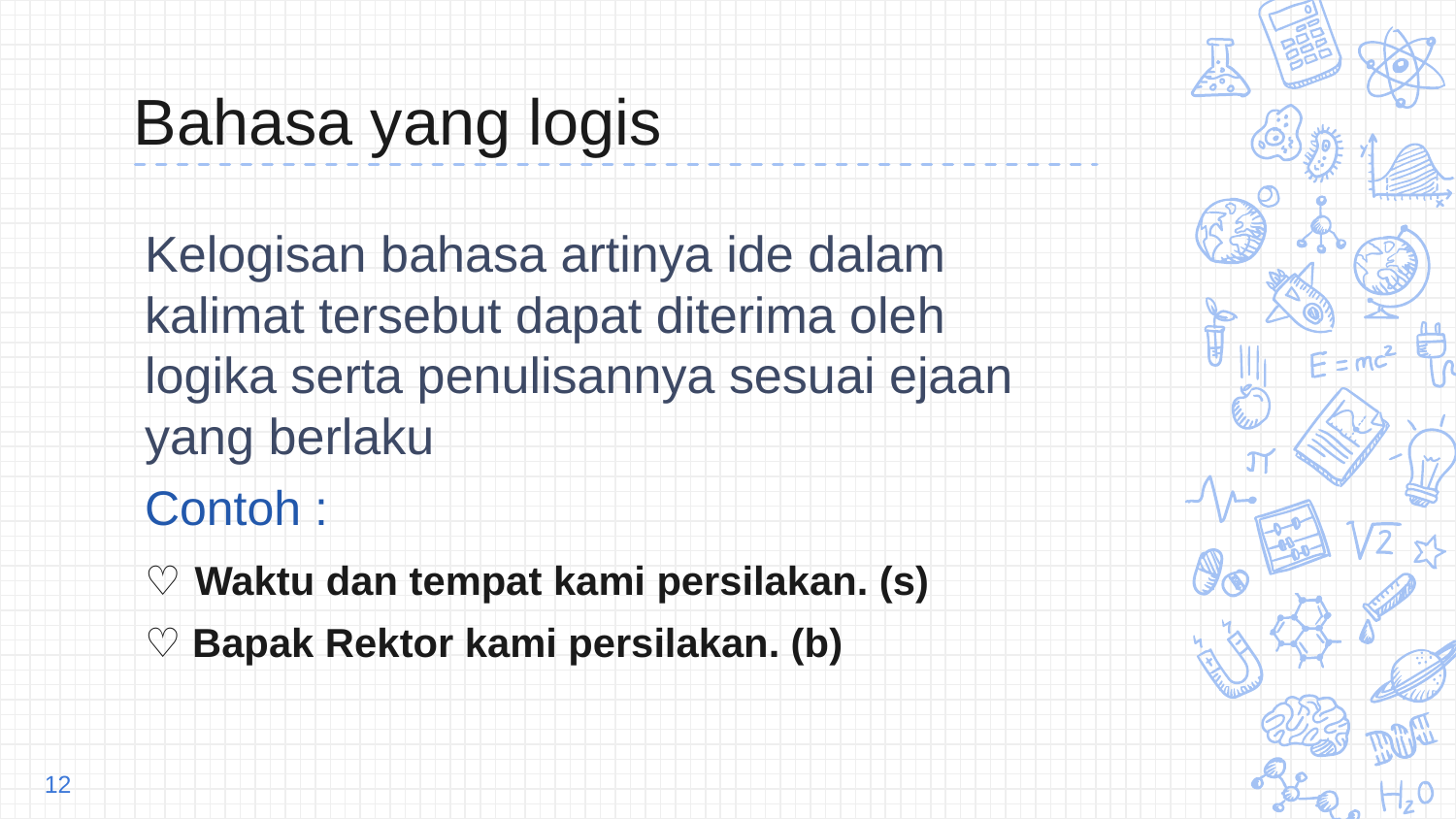

# Bahasa yang logis
Kelogisan bahasa artinya ide dalam kalimat tersebut dapat diterima oleh logika serta penulisannya sesuai ejaan yang berlaku
Contoh :
♡ Waktu dan tempat kami persilakan. (s)
♡ Bapak Rektor kami persilakan. (b)
12